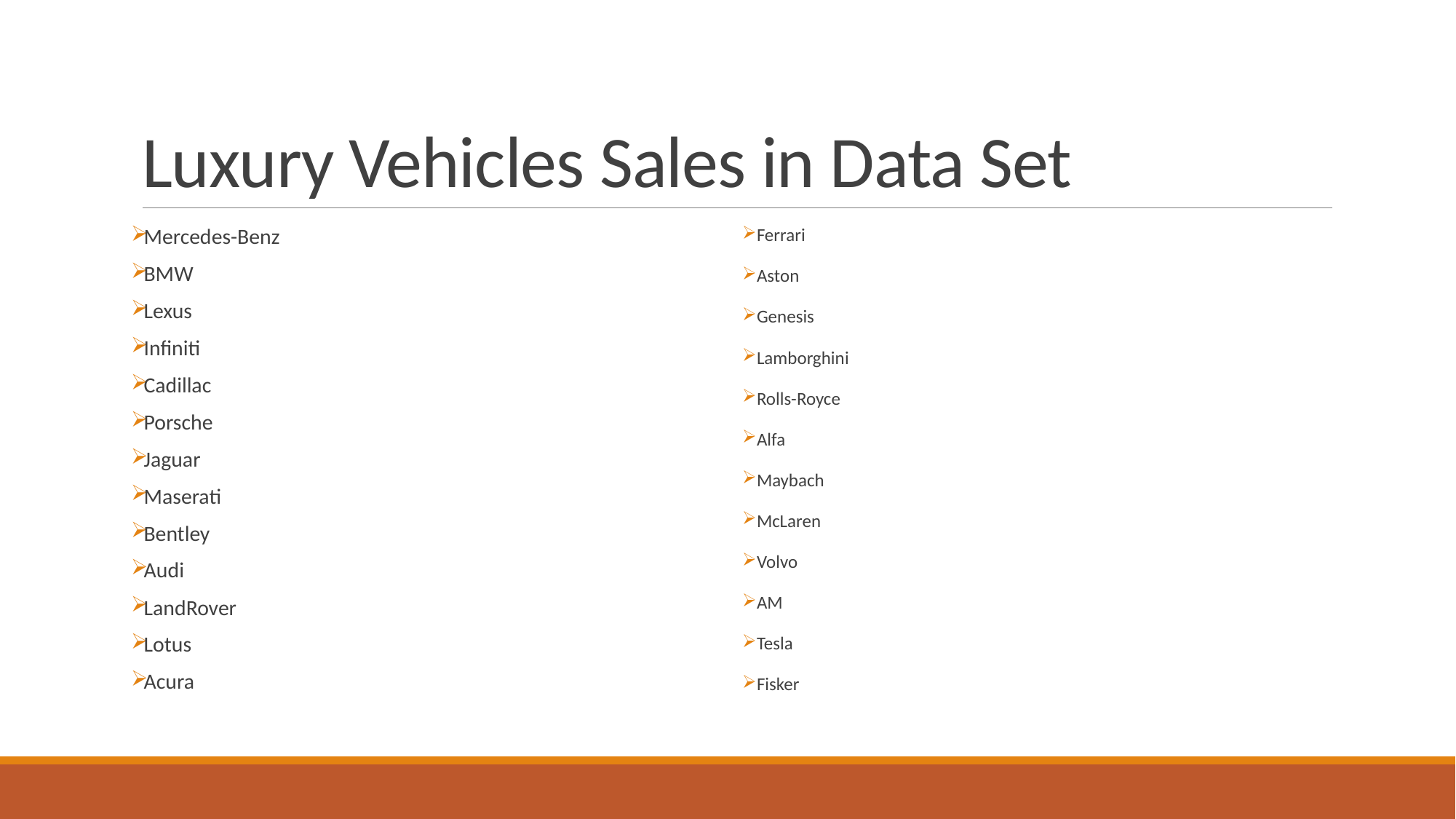

# Luxury Vehicles Sales in Data Set
Mercedes-Benz
BMW
Lexus
Infiniti
Cadillac
Porsche
Jaguar
Maserati
Bentley
Audi
LandRover
Lotus
Acura

Ferrari
Aston
Genesis
Lamborghini
Rolls-Royce
Alfa
Maybach
McLaren
Volvo
AM
Tesla
Fisker